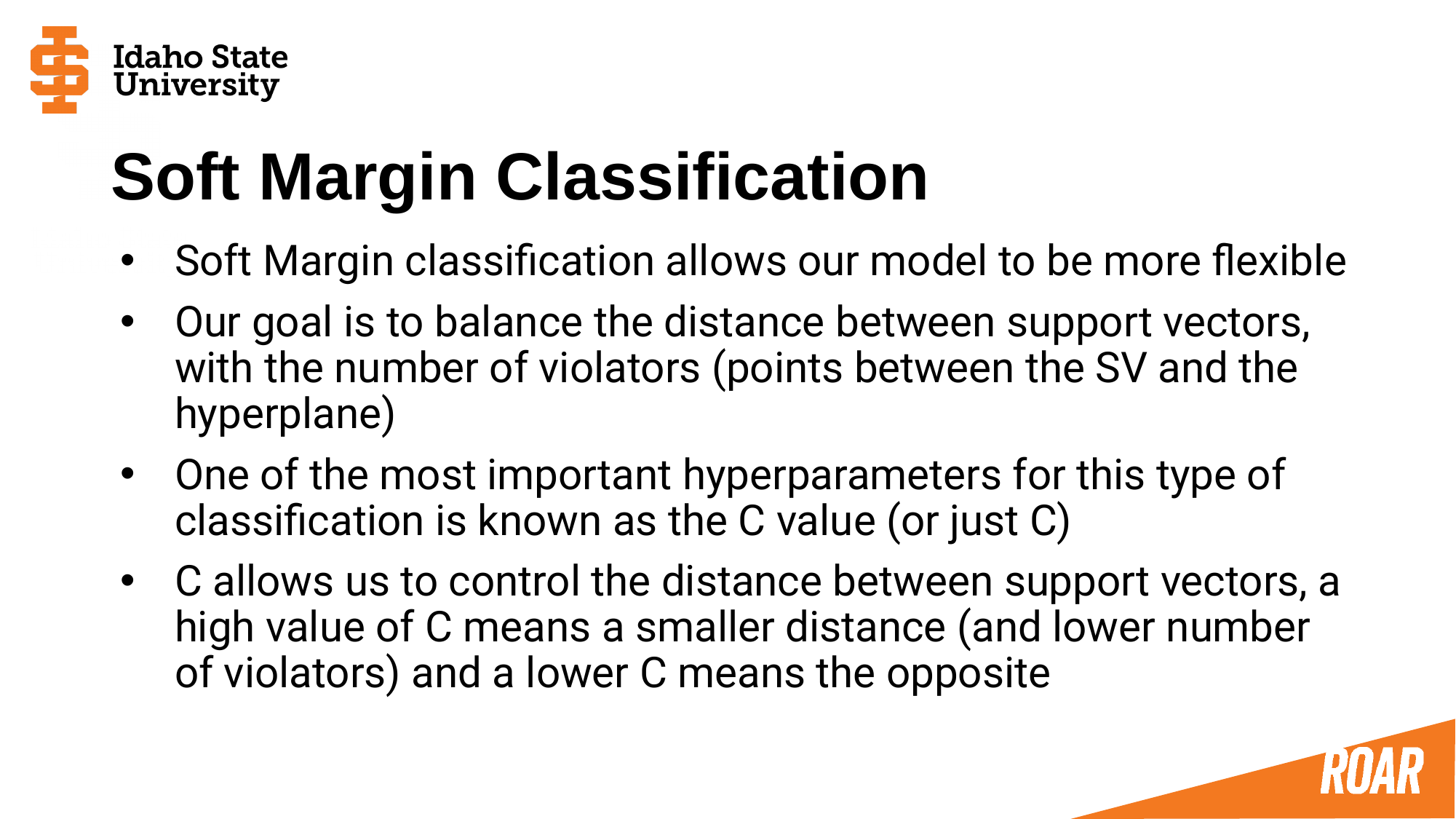

# Soft Margin Classification
Soft Margin classification allows our model to be more flexible
Our goal is to balance the distance between support vectors, with the number of violators (points between the SV and the hyperplane)
One of the most important hyperparameters for this type of classification is known as the C value (or just C)
C allows us to control the distance between support vectors, a high value of C means a smaller distance (and lower number of violators) and a lower C means the opposite